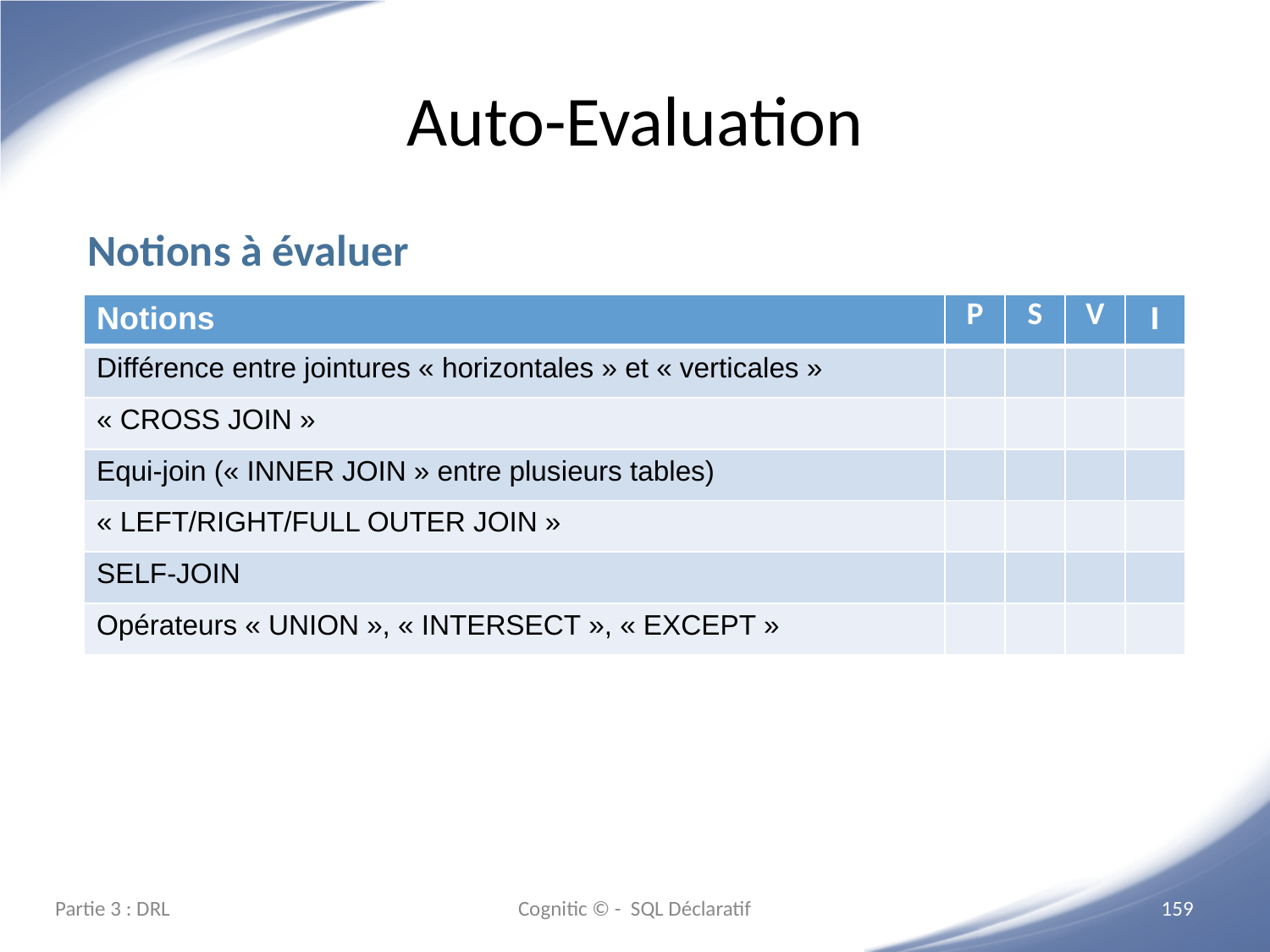

# Auto-Evaluation
Notions à évaluer
| Notions | P | S | V | I |
| --- | --- | --- | --- | --- |
| Différence entre jointures « horizontales » et « verticales » |  |  |  |  |
| « CROSS JOIN » |  |  |  |  |
| Equi-join (« INNER JOIN » entre plusieurs tables) |  |  |  |  |
| « LEFT/RIGHT/FULL OUTER JOIN » |  |  |  |  |
| SELF-JOIN |  |  |  |  |
| Opérateurs « UNION », « INTERSECT », « EXCEPT » |  |  |  |  |
Partie 3 : DRL
Cognitic © -  SQL Déclaratif
159